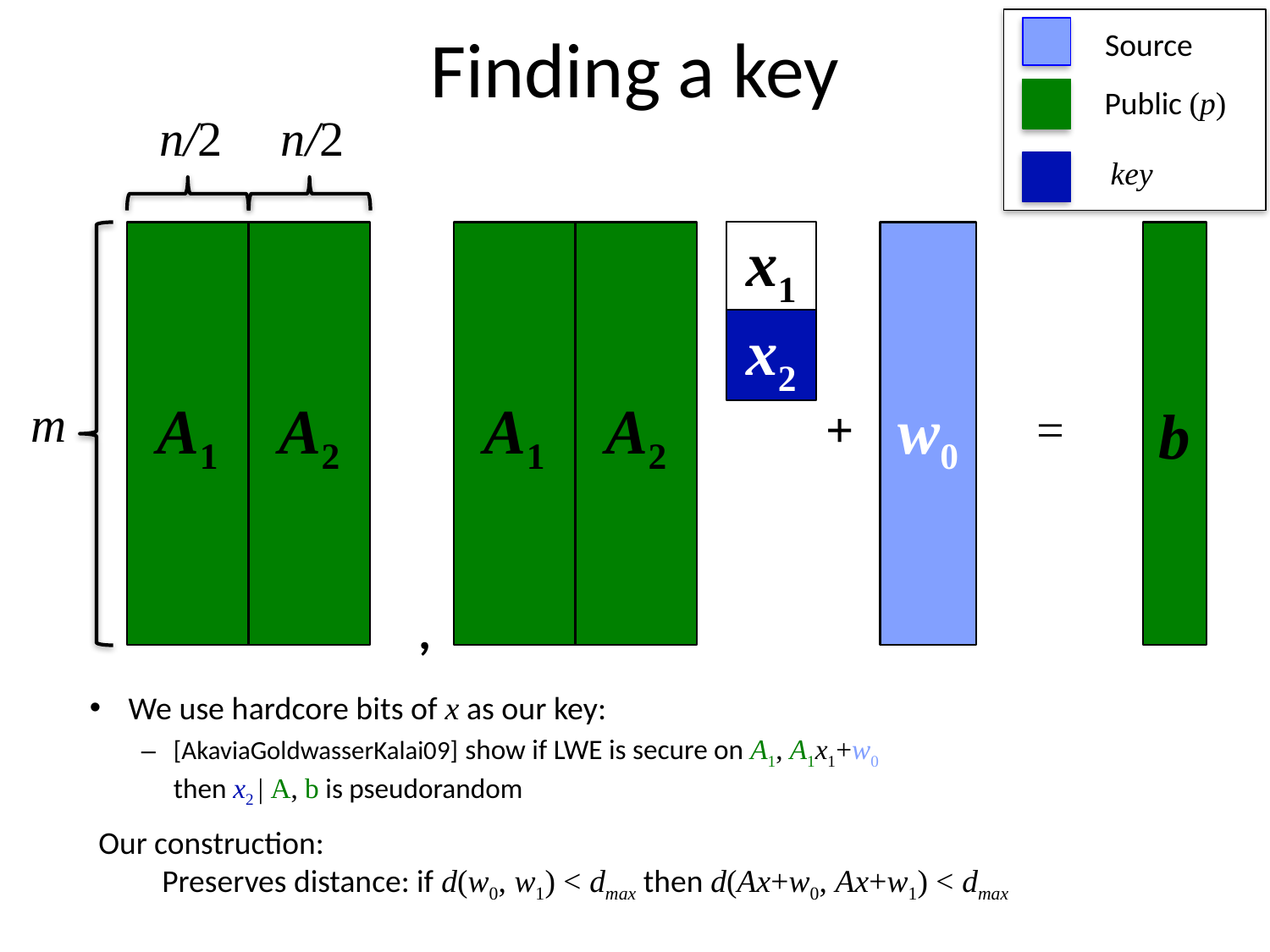

# Finding a key

Source
Public (p)

key

n/2

n/2

m
A1
A2
A1
A2
x1
w0
e
b
x2
+
=
,
We use hardcore bits of x as our key:
[AkaviaGoldwasserKalai09] show if LWE is secure on A1, A1x1+w0
then x2 | A, b is pseudorandom

Our construction:
Preserves distance: if d(w0, w1) < dmax then d(Ax+w0, Ax+w1) < dmax
fff